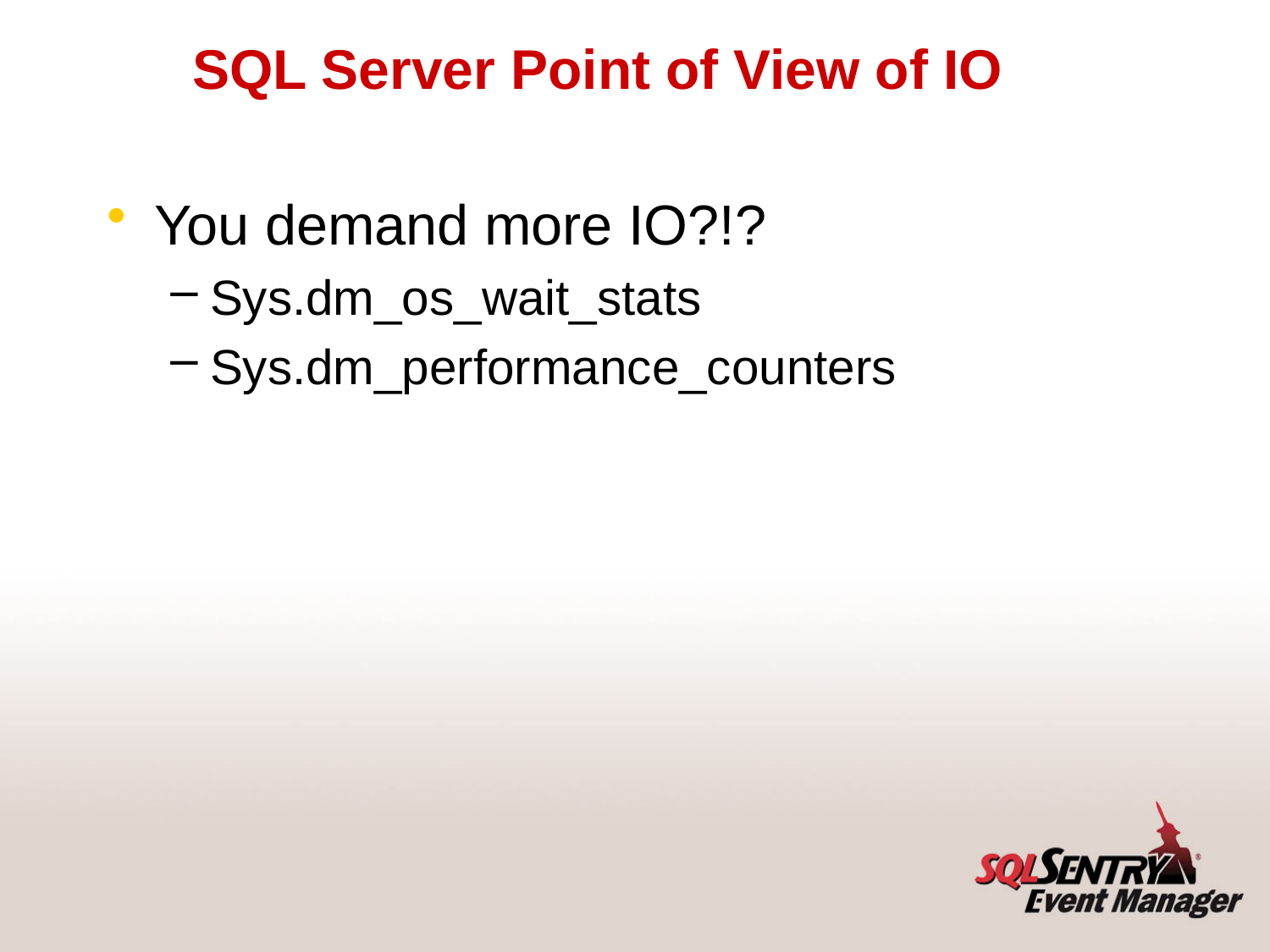

# SQL Server Point of View of IO
You demand more IO?!?
Sys.dm_os_wait_stats
Sys.dm_performance_counters